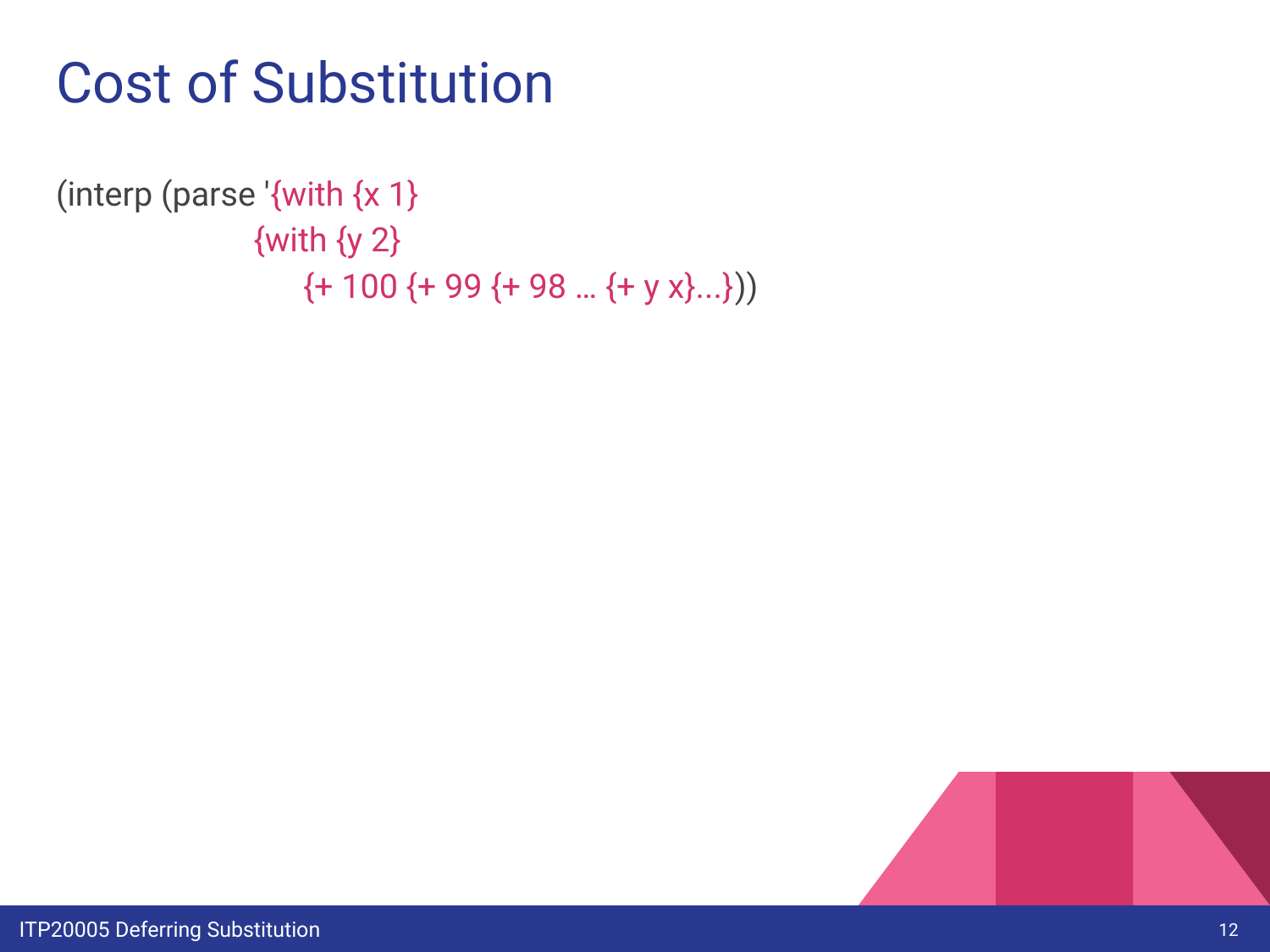

# Cost of Substitution
(interp (parse '{with {x 1}
                        {with {y 2}
                              {+ 100 {+ 99 {+ 98 … {+ y x}...}))
12